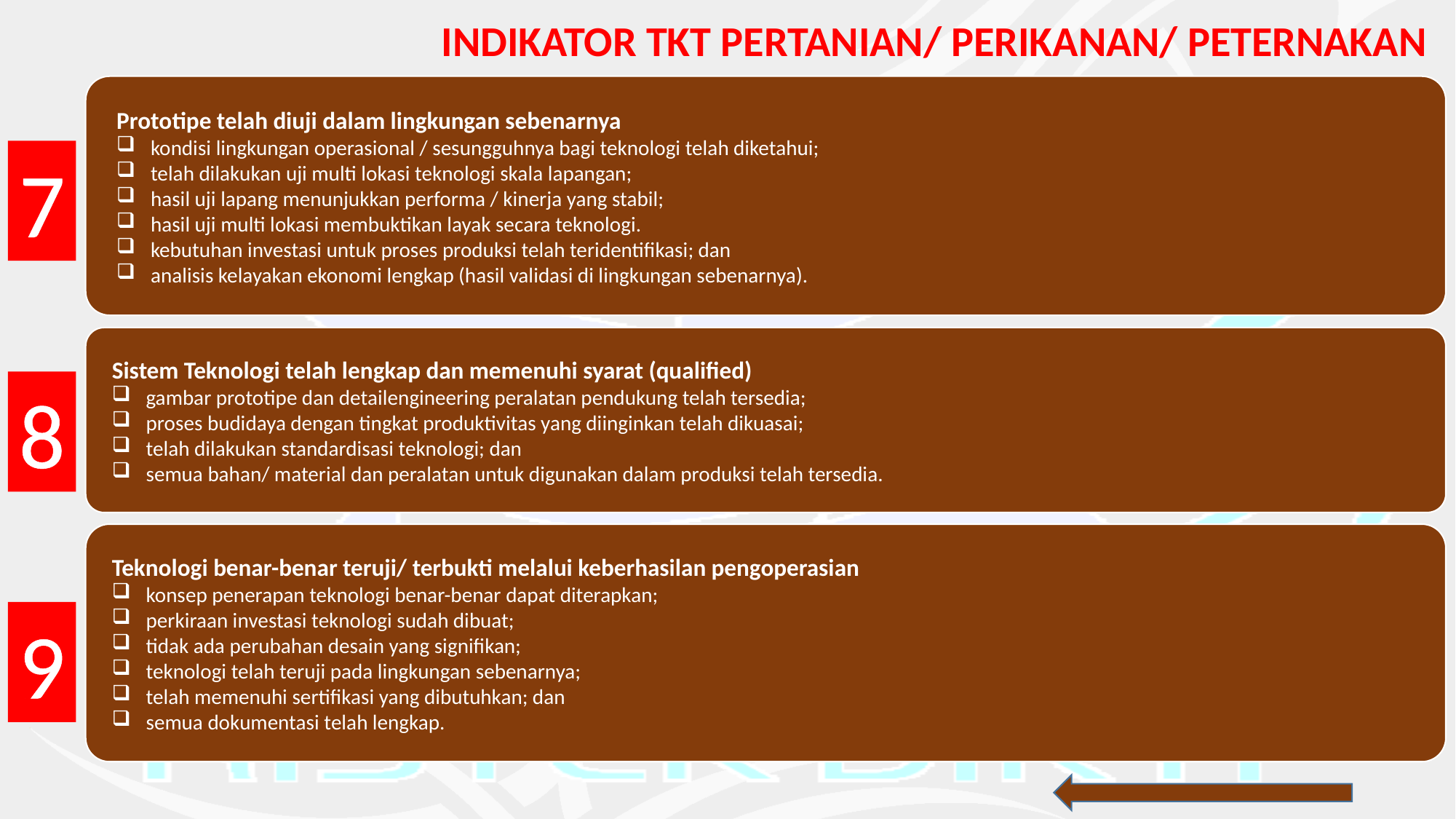

INDIKATOR TKT PERTANIAN/ PERIKANAN/ PETERNAKAN

Prototipe telah diuji dalam lingkungan sebenarnya
kondisi lingkungan operasional / sesungguhnya bagi teknologi telah diketahui;
telah dilakukan uji multi lokasi teknologi skala lapangan;
hasil uji lapang menunjukkan performa / kinerja yang stabil;
hasil uji multi lokasi membuktikan layak secara teknologi.
kebutuhan investasi untuk proses produksi telah teridentifikasi; dan
analisis kelayakan ekonomi lengkap (hasil validasi di lingkungan sebenarnya).
7

Sistem Teknologi telah lengkap dan memenuhi syarat (qualified)
gambar prototipe dan detailengineering peralatan pendukung telah tersedia;
proses budidaya dengan tingkat produktivitas yang diinginkan telah dikuasai;
telah dilakukan standardisasi teknologi; dan
semua bahan/ material dan peralatan untuk digunakan dalam produksi telah tersedia.
8

Teknologi benar-benar teruji/ terbukti melalui keberhasilan pengoperasian
konsep penerapan teknologi benar-benar dapat diterapkan;
perkiraan investasi teknologi sudah dibuat;
tidak ada perubahan desain yang signifikan;
teknologi telah teruji pada lingkungan sebenarnya;
telah memenuhi sertifikasi yang dibutuhkan; dan
semua dokumentasi telah lengkap.
9